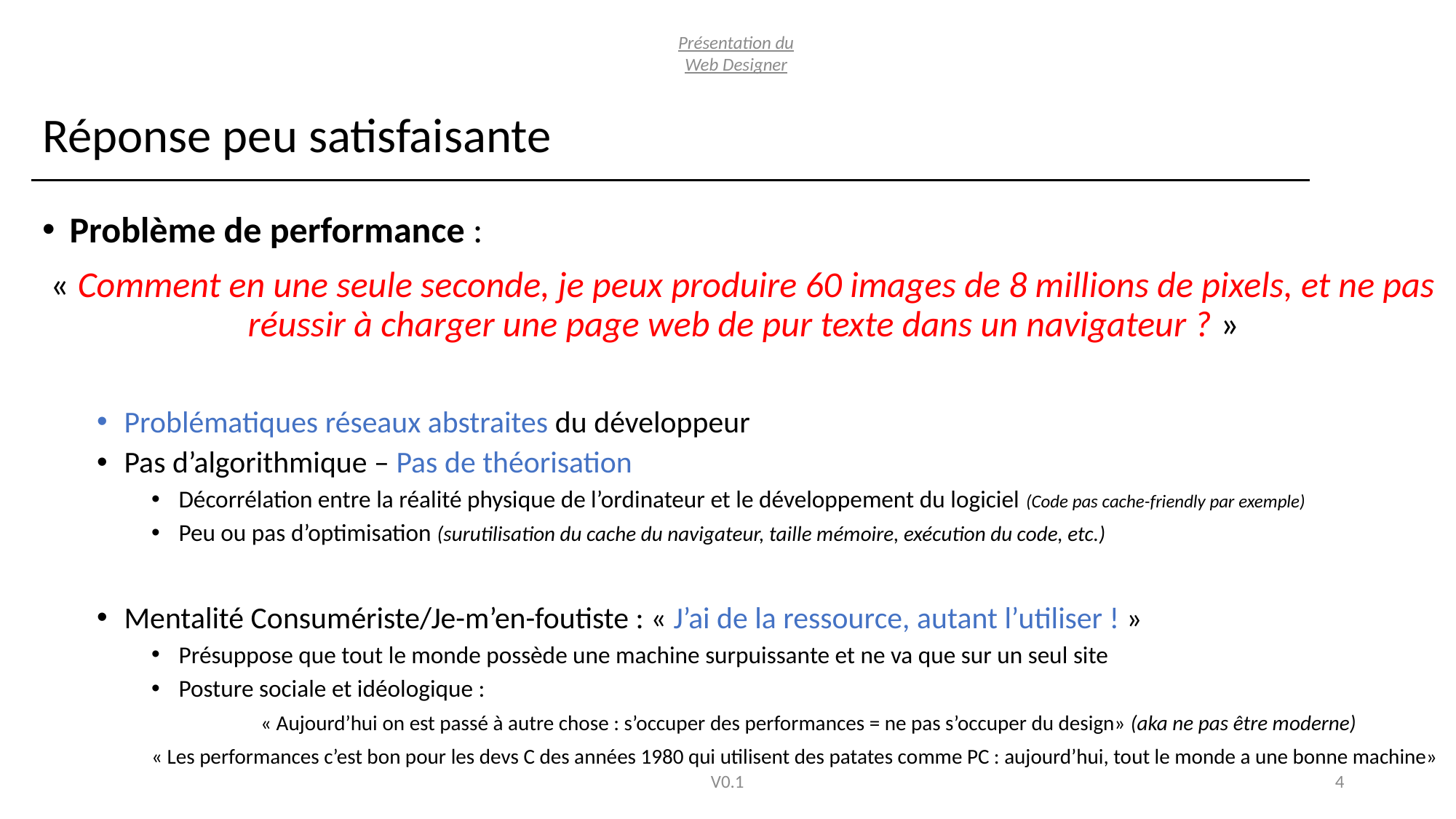

Présentation du Web Designer
# Réponse peu satisfaisante
Problème de performance :
« Comment en une seule seconde, je peux produire 60 images de 8 millions de pixels, et ne pas réussir à charger une page web de pur texte dans un navigateur ? »

Problématiques réseaux abstraites du développeur
Pas d’algorithmique – Pas de théorisation
Décorrélation entre la réalité physique de l’ordinateur et le développement du logiciel (Code pas cache-friendly par exemple)
Peu ou pas d’optimisation (surutilisation du cache du navigateur, taille mémoire, exécution du code, etc.)

Mentalité Consumériste/Je-m’en-foutiste : « J’ai de la ressource, autant l’utiliser ! »
Présuppose que tout le monde possède une machine surpuissante et ne va que sur un seul site
Posture sociale et idéologique :
	« Aujourd’hui on est passé à autre chose : s’occuper des performances = ne pas s’occuper du design» (aka ne pas être moderne)
	« Les performances c’est bon pour les devs C des années 1980 qui utilisent des patates comme PC : aujourd’hui, tout le monde a une bonne machine»

V0.1
4